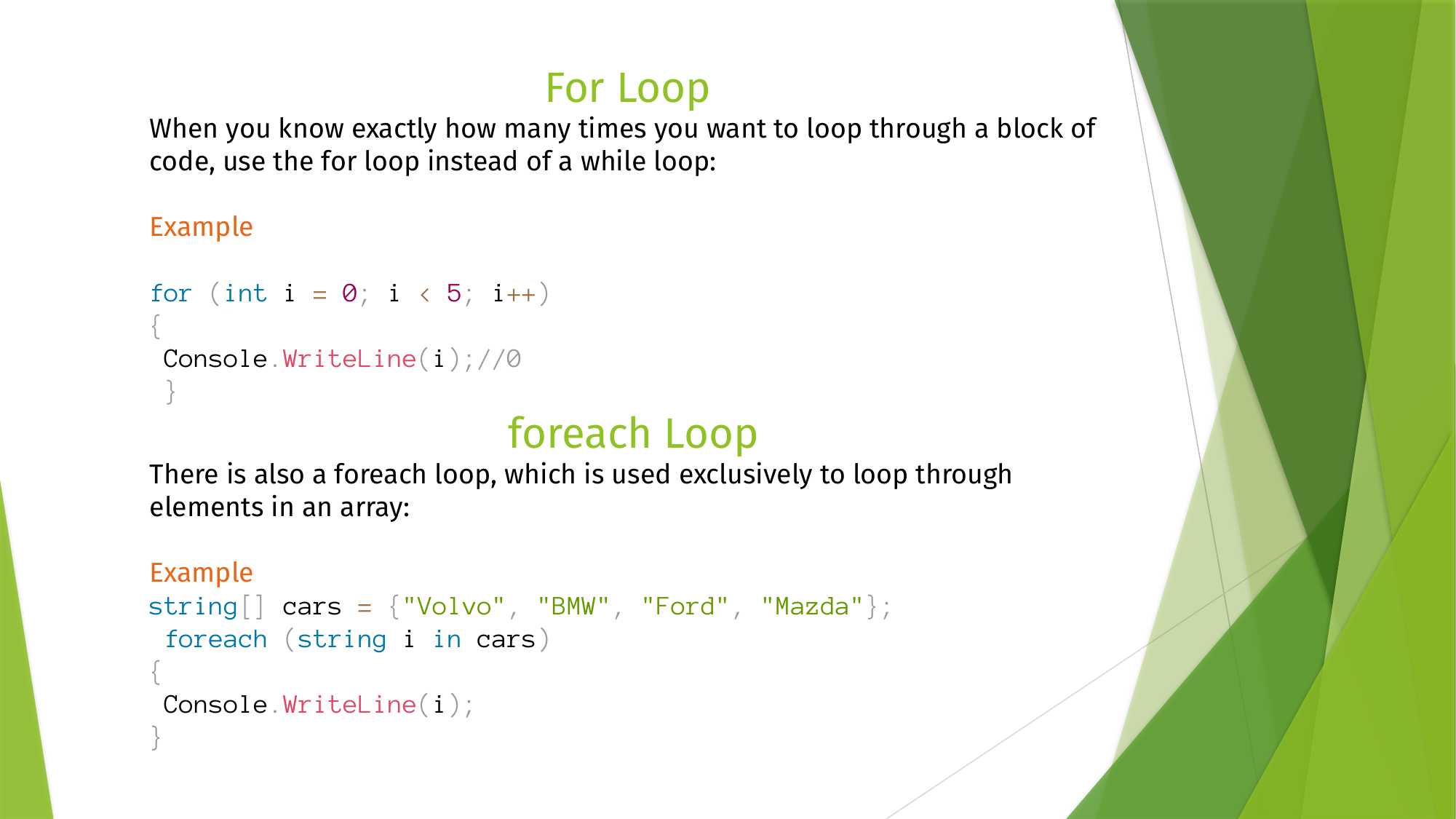

For Loop
When you know exactly how many times you want to loop through a block of code, use the for loop instead of a while loop:

Example
for (int i = 0; i < 5; i++)
{
 Console.WriteLine(i);//0
 }
 foreach Loop
There is also a foreach loop, which is used exclusively to loop through elements in an array:

Example
string[] cars = {"Volvo", "BMW", "Ford", "Mazda"};
 foreach (string i in cars)
{
 Console.WriteLine(i);
}